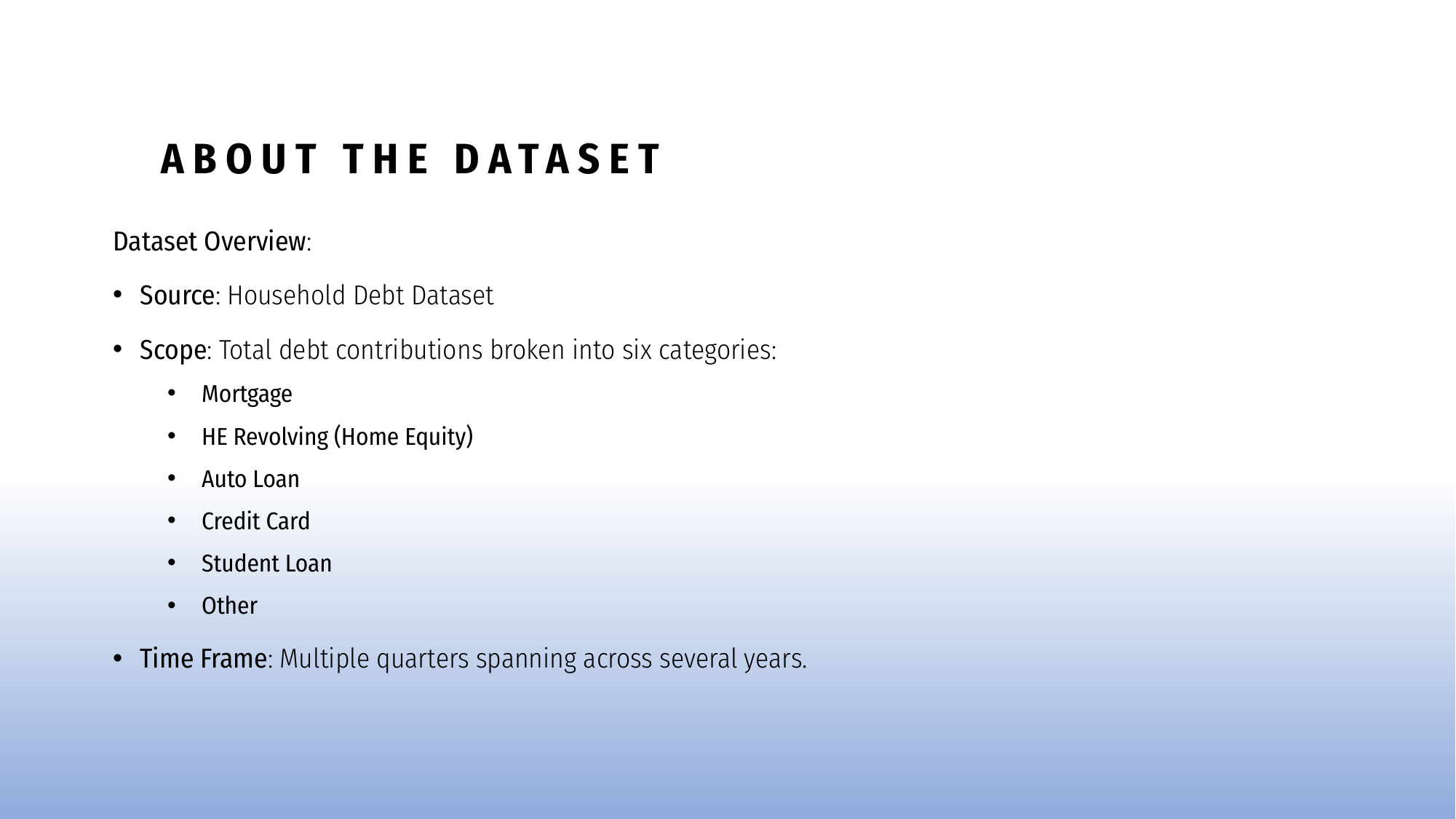

# About the dataset
Dataset Overview:
Source: Household Debt Dataset
Scope: Total debt contributions broken into six categories:
Mortgage
HE Revolving (Home Equity)
Auto Loan
Credit Card
Student Loan
Other
Time Frame: Multiple quarters spanning across several years.